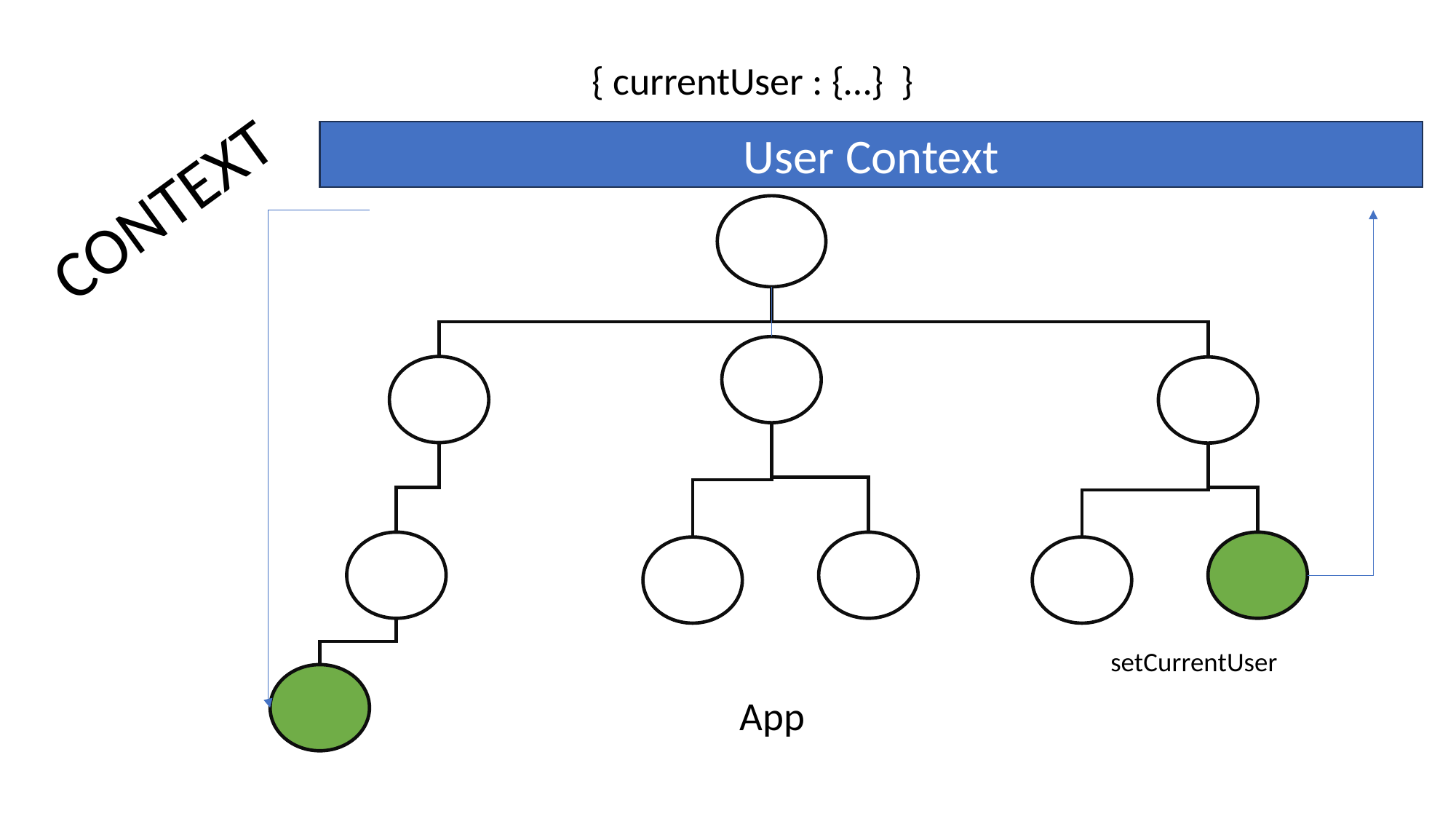

{ currentUser : {…}  }
User Context
# CONTEXT

setCurrentUser

App